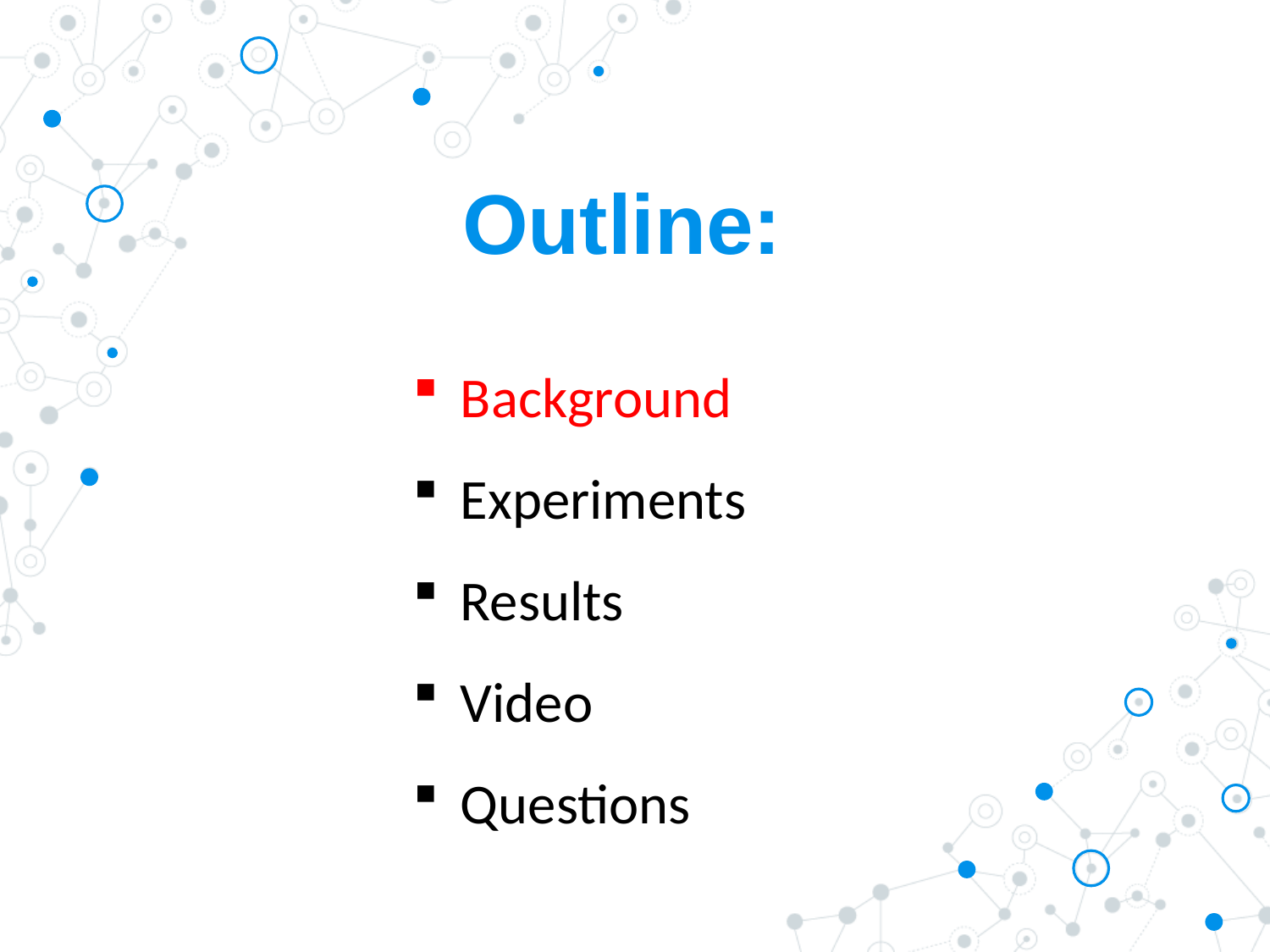

# Outline:
Background
Experiments
Results
Video
Questions